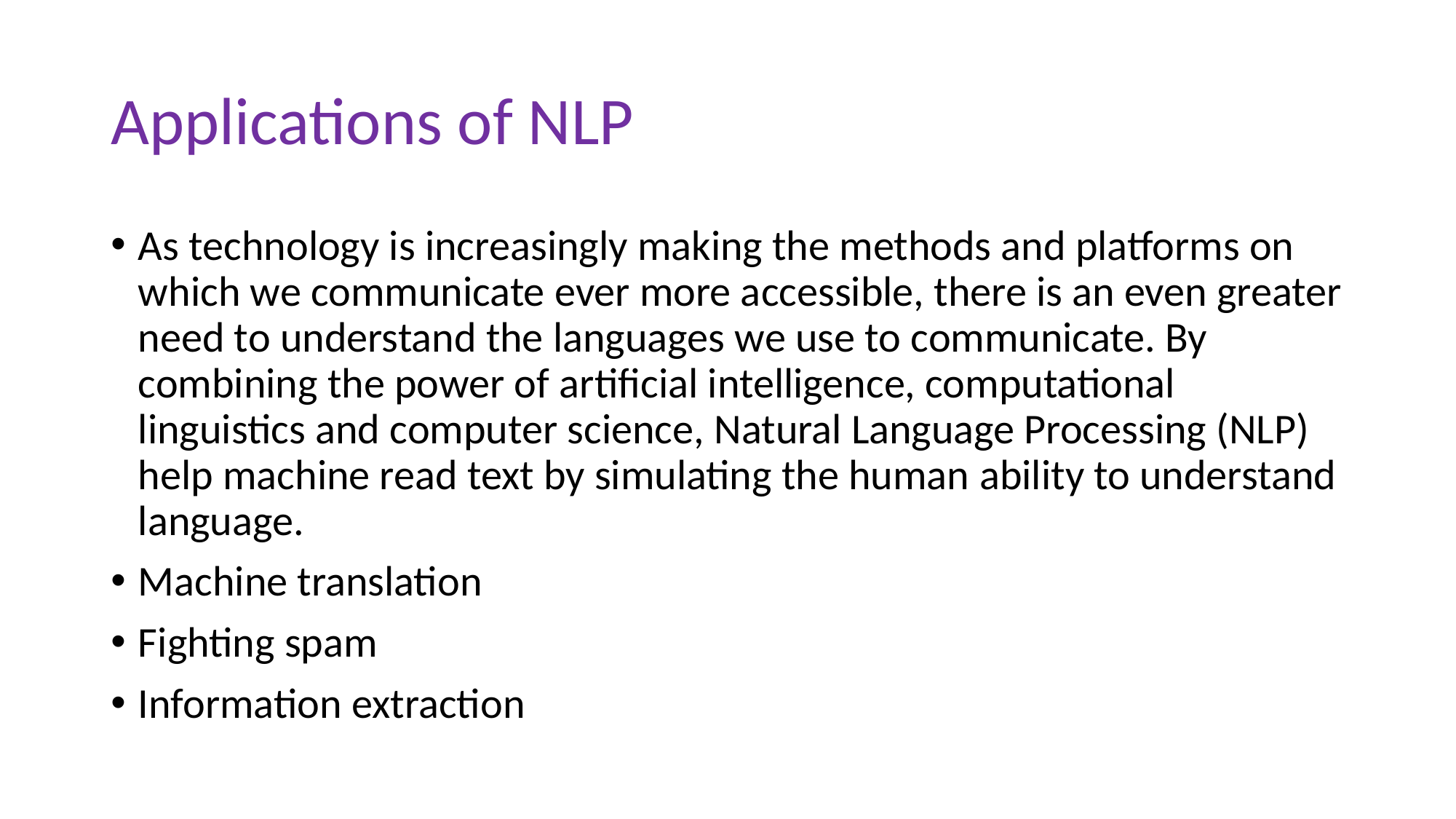

# Applications of NLP
As technology is increasingly making the methods and platforms on which we communicate ever more accessible, there is an even greater need to understand the languages we use to communicate. By combining the power of artificial intelligence, computational linguistics and computer science, Natural Language Processing (NLP) help machine read text by simulating the human ability to understand language.
Machine translation
Fighting spam
Information extraction